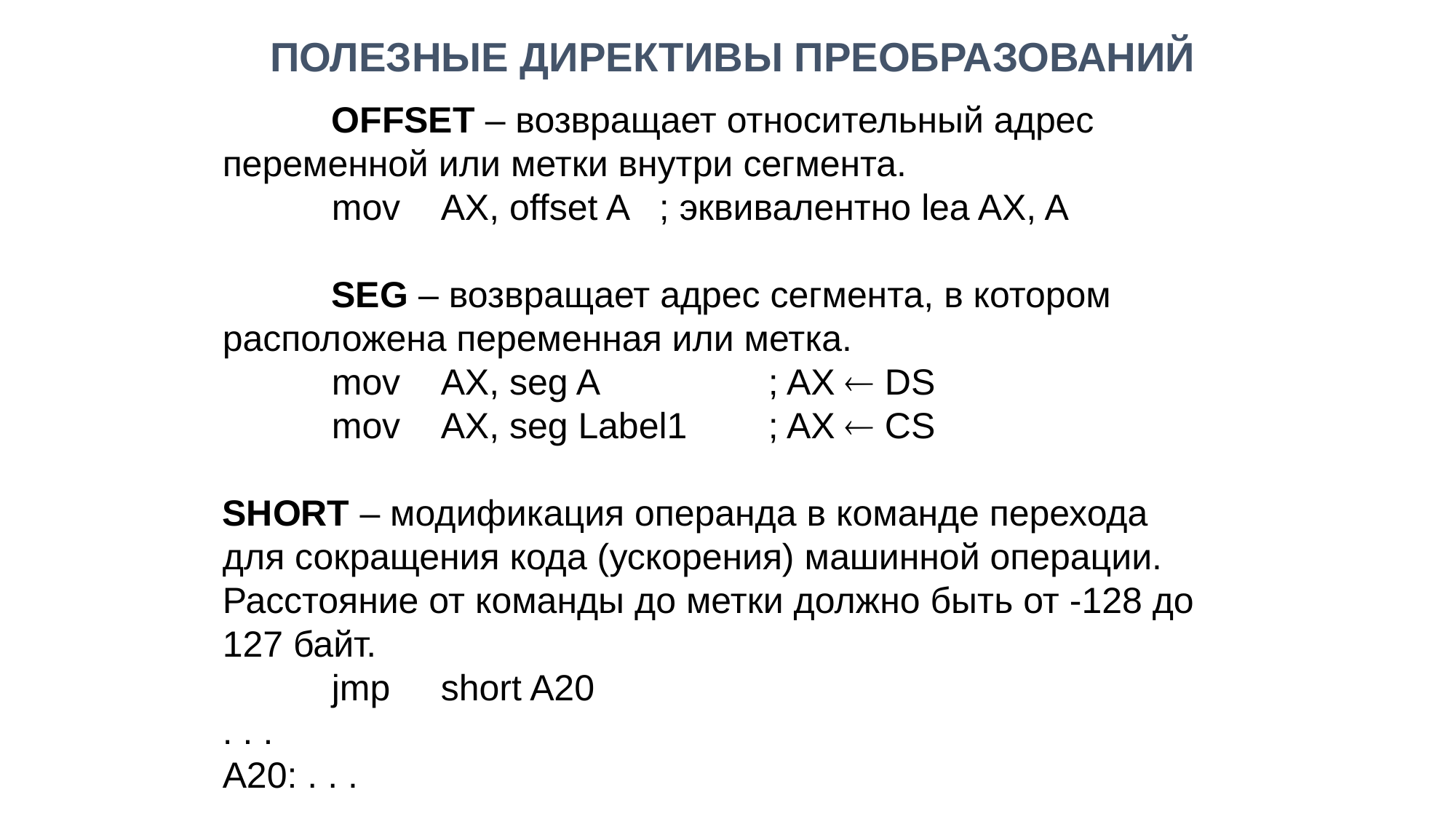

ПОЛЕЗНЫЕ ДИРЕКТИВЫ ПРЕОБРАЗОВАНИЙ
	OFFSET – возвращает относительный адрес переменной или метки внутри сегмента.
	mov	AX, offset A	; эквивалентно lea AX, A

	SEG – возвращает адрес сегмента, в котором расположена переменная или метка.
	mov	AX, seg A		; AX ← DS
	mov	AX, seg Label1	; AX ← CS

SHORT – модификация операнда в команде перехода для сокращения кода (ускорения) машинной операции. Расстояние от команды до метки должно быть от -128 до 127 байт.
	jmp	short A20
. . .
A20: . . .